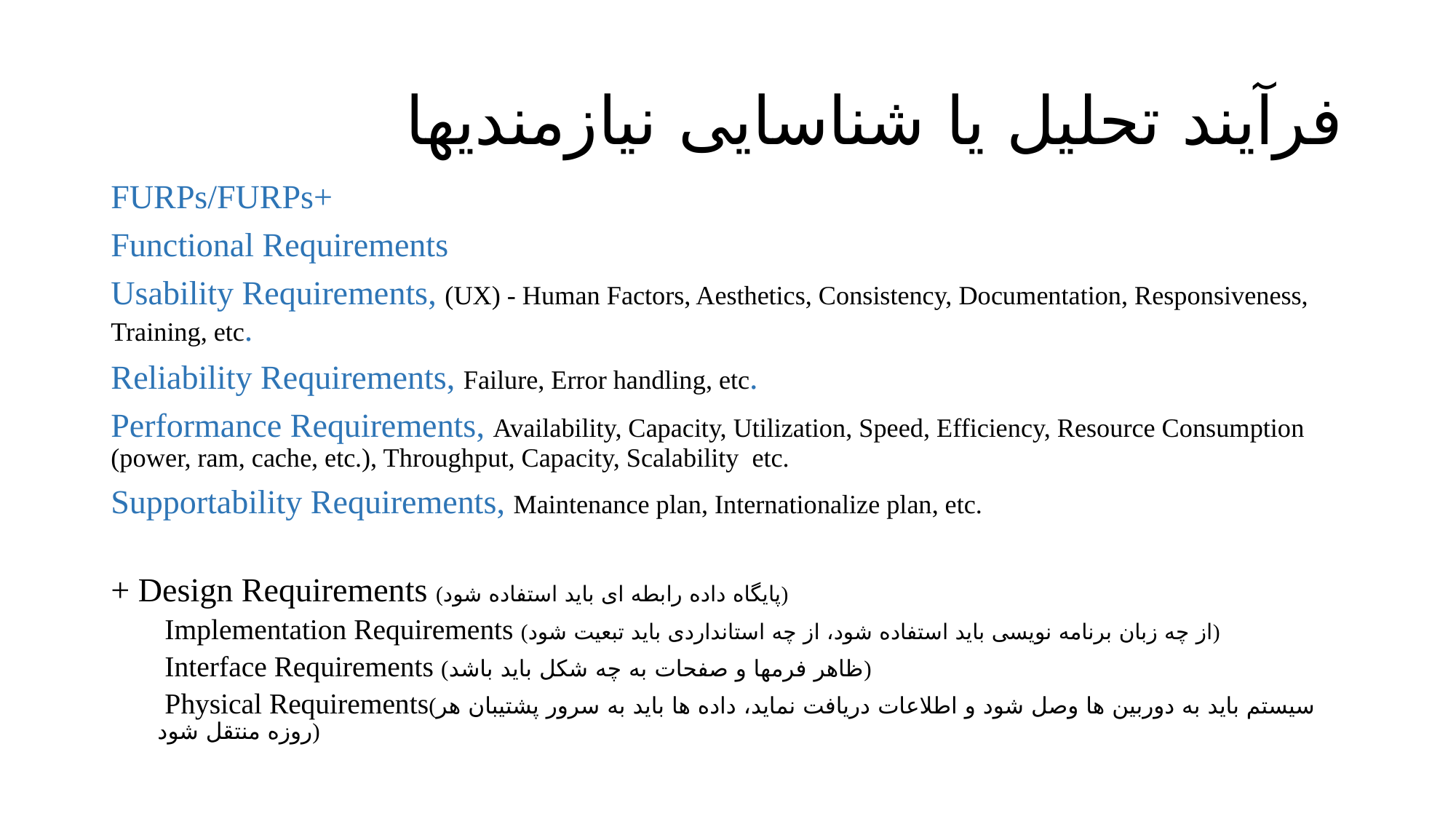

# فرآیند تحلیل یا شناسایی نیازمندیها
FURPs/FURPs+
Functional Requirements
Usability Requirements, (UX) - Human Factors, Aesthetics, Consistency, Documentation, Responsiveness, Training, etc.
Reliability Requirements, Failure, Error handling, etc.
Performance Requirements, Availability, Capacity, Utilization, Speed, Efficiency, Resource Consumption (power, ram, cache, etc.), Throughput, Capacity, Scalability  etc.
Supportability Requirements, Maintenance plan, Internationalize plan, etc.

+ Design Requirements (پایگاه داده رابطه ای باید استفاده شود)
 Implementation Requirements (از چه زبان برنامه نویسی باید استفاده شود، از چه استانداردی باید تبعیت شود)
 Interface Requirements (ظاهر فرمها و صفحات به چه شکل باید باشد)
 Physical Requirements(سیستم باید به دوربین ها وصل شود و اطلاعات دریافت نماید، داده ها باید به سرور پشتیبان هر روزه منتقل شود)